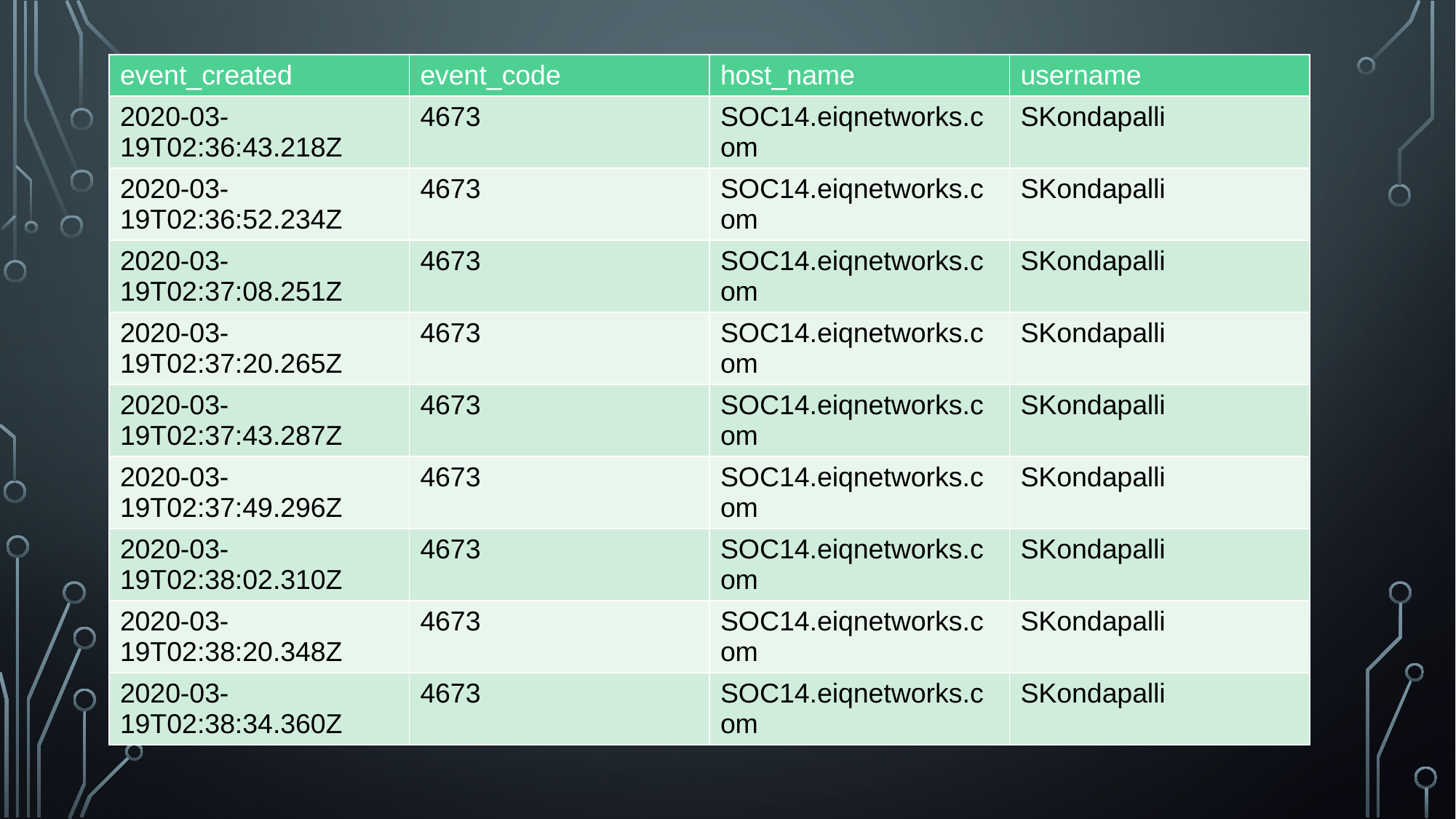

| event\_created | event\_code | host\_name | username |
| --- | --- | --- | --- |
| 2020-03-19T02:36:43.218Z | 4673 | SOC14.eiqnetworks.com | SKondapalli |
| 2020-03-19T02:36:52.234Z | 4673 | SOC14.eiqnetworks.com | SKondapalli |
| 2020-03-19T02:37:08.251Z | 4673 | SOC14.eiqnetworks.com | SKondapalli |
| 2020-03-19T02:37:20.265Z | 4673 | SOC14.eiqnetworks.com | SKondapalli |
| 2020-03-19T02:37:43.287Z | 4673 | SOC14.eiqnetworks.com | SKondapalli |
| 2020-03-19T02:37:49.296Z | 4673 | SOC14.eiqnetworks.com | SKondapalli |
| 2020-03-19T02:38:02.310Z | 4673 | SOC14.eiqnetworks.com | SKondapalli |
| 2020-03-19T02:38:20.348Z | 4673 | SOC14.eiqnetworks.com | SKondapalli |
| 2020-03-19T02:38:34.360Z | 4673 | SOC14.eiqnetworks.com | SKondapalli |